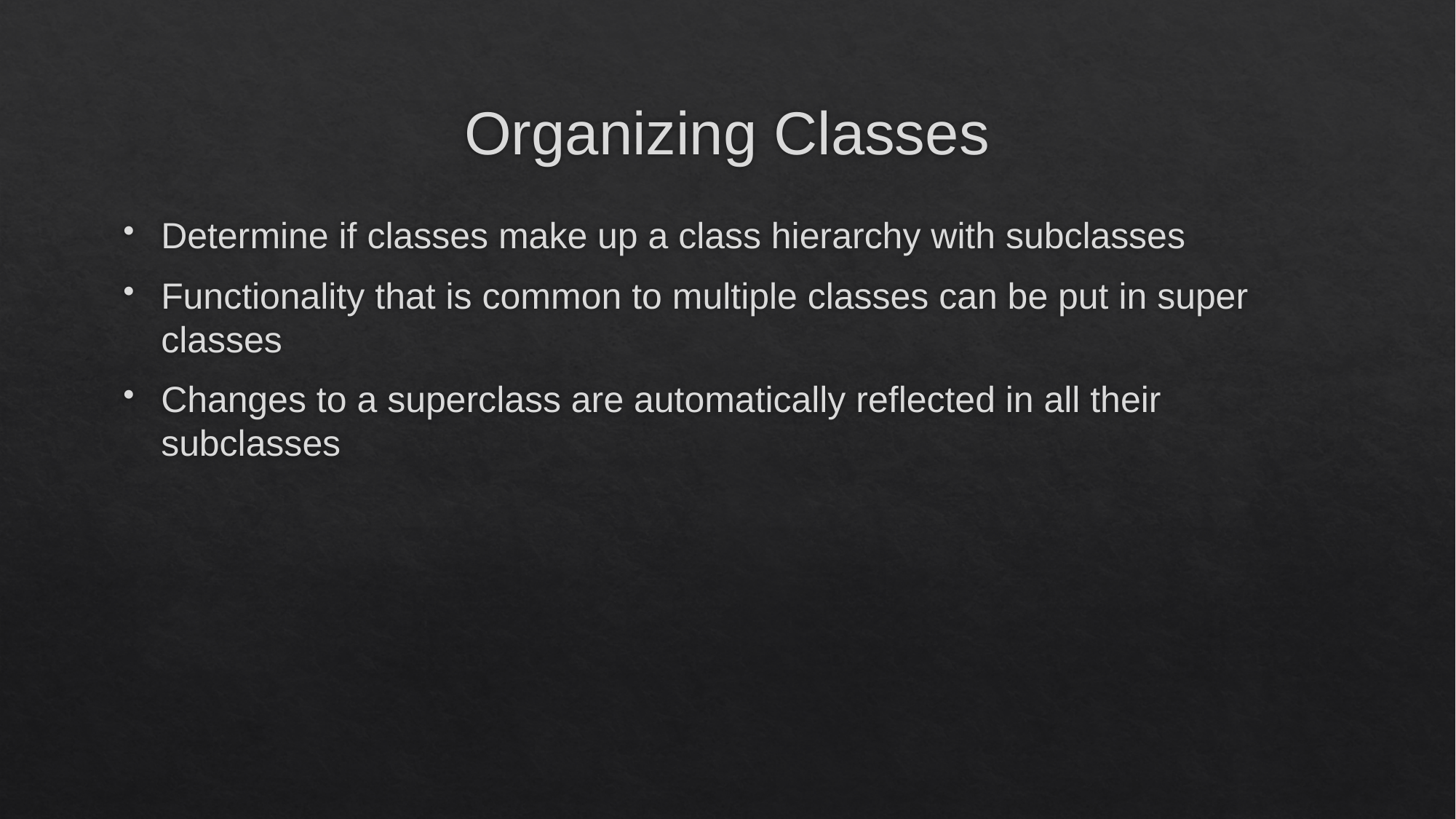

# Organizing Classes
Determine if classes make up a class hierarchy with subclasses
Functionality that is common to multiple classes can be put in super classes
Changes to a superclass are automatically reflected in all their subclasses